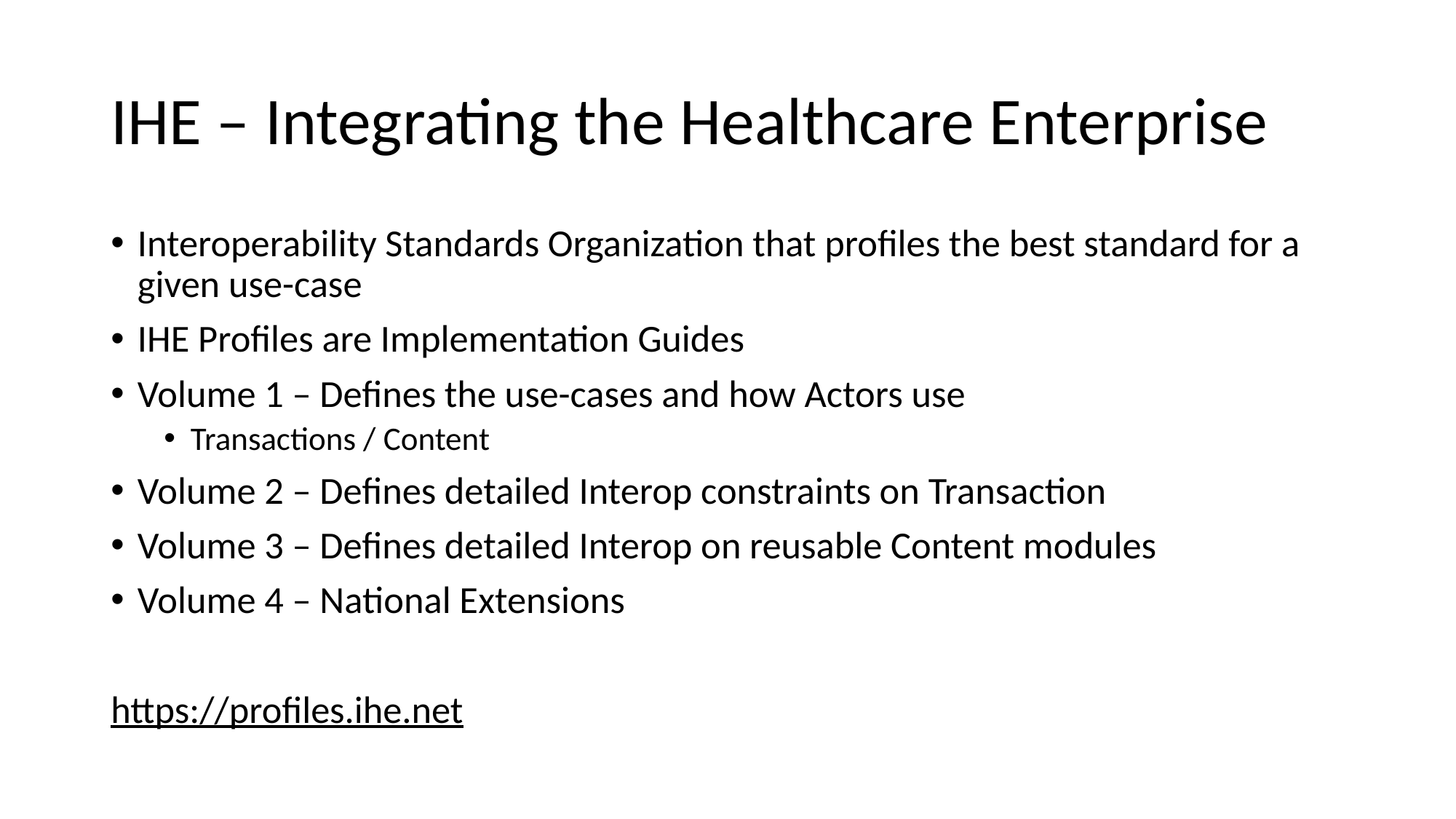

# IHE – Integrating the Healthcare Enterprise
Interoperability Standards Organization that profiles the best standard for a given use-case
IHE Profiles are Implementation Guides
Volume 1 – Defines the use-cases and how Actors use
Transactions / Content
Volume 2 – Defines detailed Interop constraints on Transaction
Volume 3 – Defines detailed Interop on reusable Content modules
Volume 4 – National Extensions

https://profiles.ihe.net